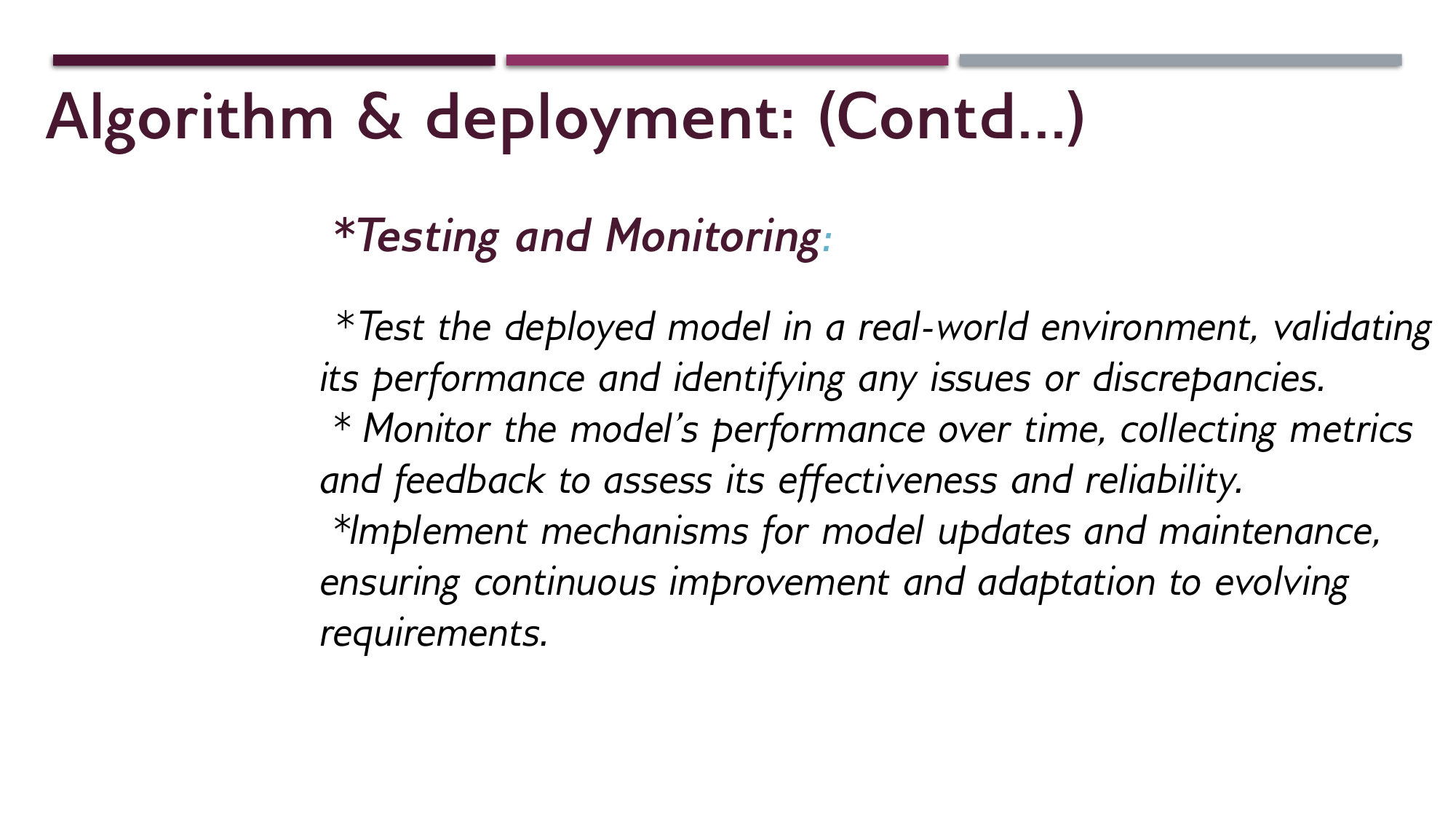

Algorithm & deployment: (Contd...)

 *Testing and Monitoring:

  *Test the deployed model in a real-world environment, validating its performance and identifying any issues or discrepancies.
 * Monitor the model’s performance over time, collecting metrics and feedback to assess its effectiveness and reliability.
 *Implement mechanisms for model updates and maintenance, ensuring continuous improvement and adaptation to evolving requirements.